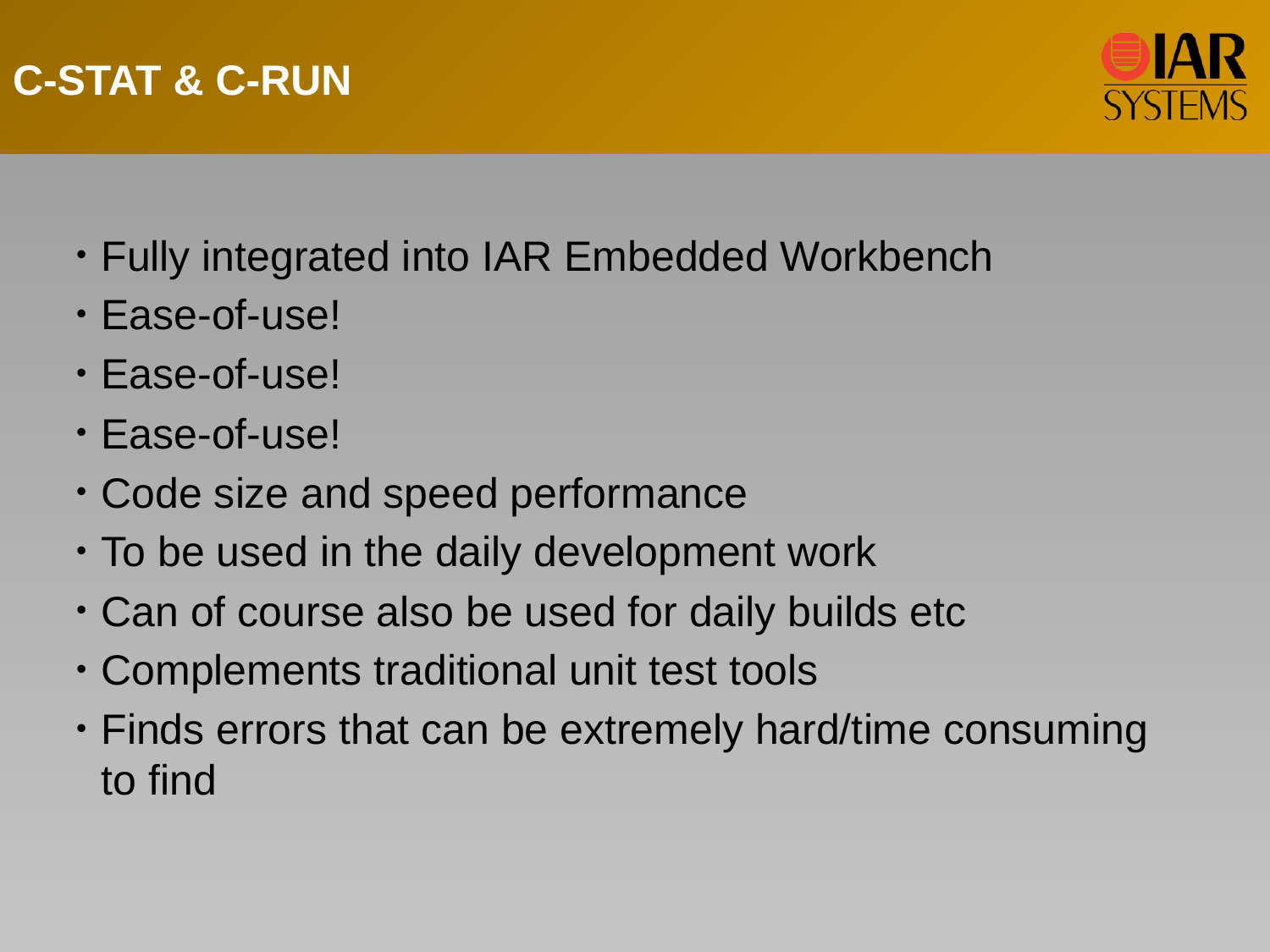

C-STAT & C-RUN
Fully integrated into IAR Embedded Workbench
Ease-of-use!
Ease-of-use!
Ease-of-use!
Code size and speed performance
To be used in the daily development work
Can of course also be used for daily builds etc
Complements traditional unit test tools
Finds errors that can be extremely hard/time consuming to find